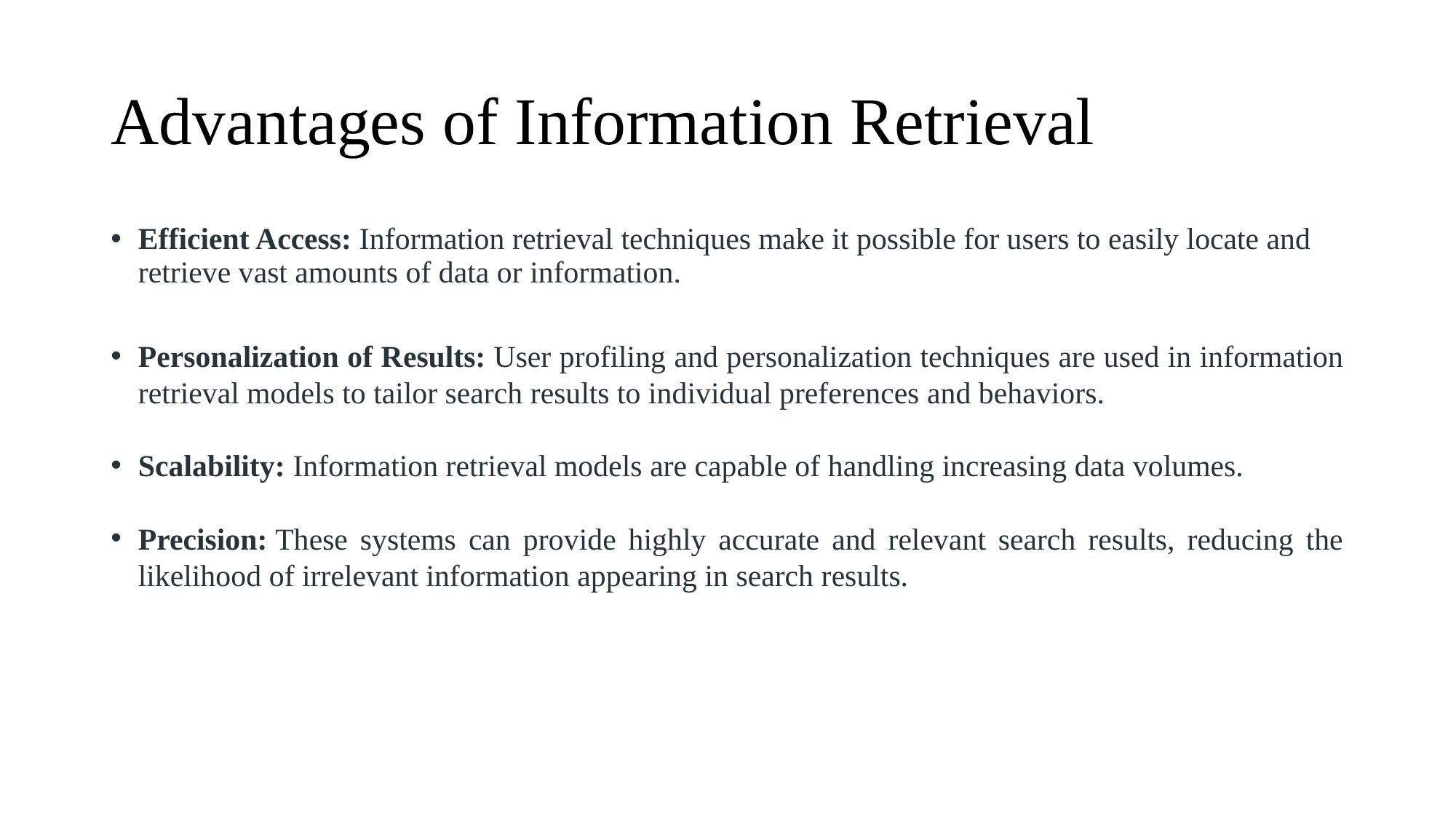

# Advantages of Information Retrieval
Efficient Access: Information retrieval techniques make it possible for users to easily locate and retrieve vast amounts of data or information.

Personalization of Results: User profiling and personalization techniques are used in information retrieval models to tailor search results to individual preferences and behaviors.

Scalability: Information retrieval models are capable of handling increasing data volumes.

Precision: These systems can provide highly accurate and relevant search results, reducing the likelihood of irrelevant information appearing in search results.